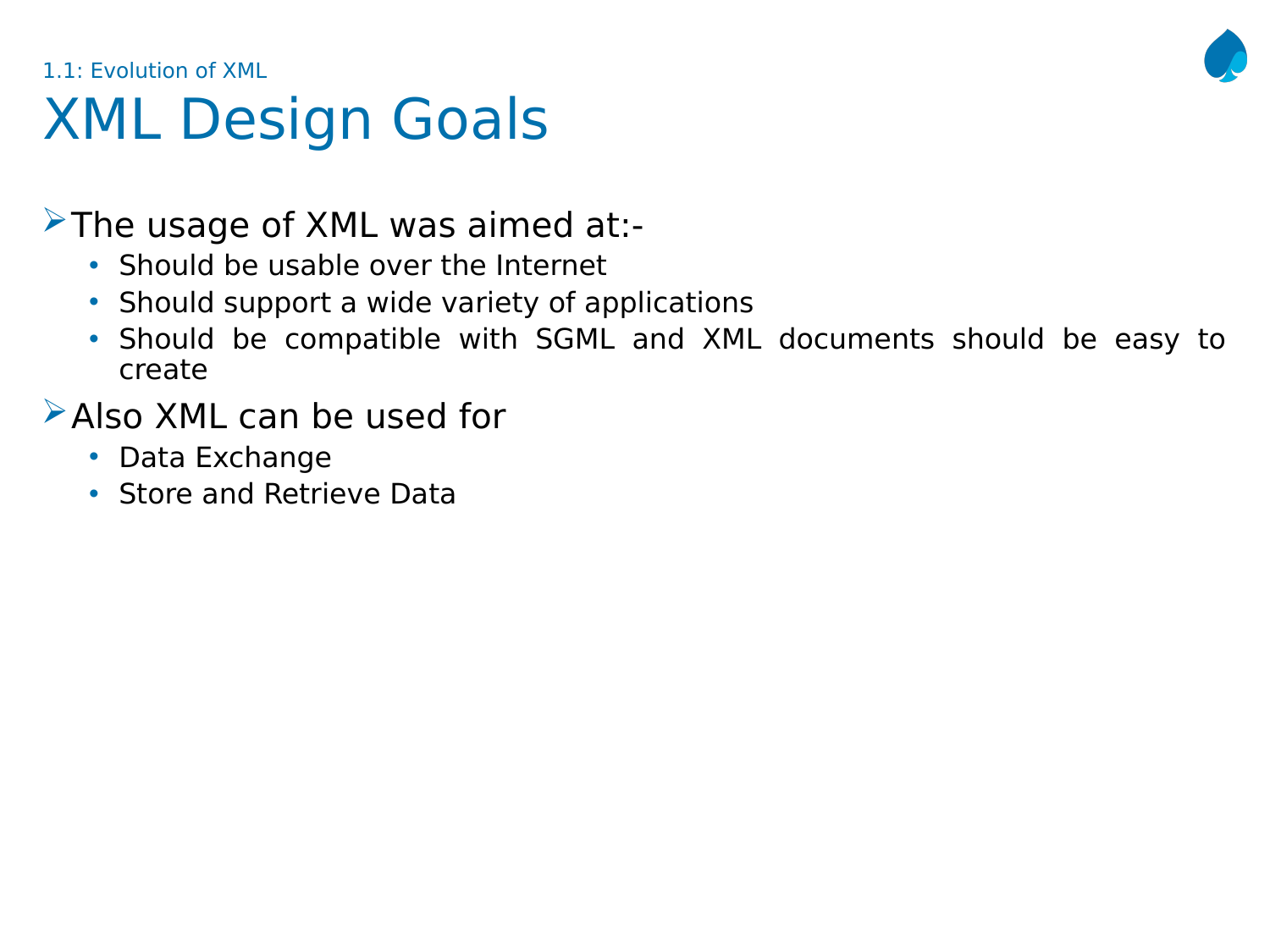

# 1.1: Evolution of XML XML Design Goals
The usage of XML was aimed at:-
Should be usable over the Internet
Should support a wide variety of applications
Should be compatible with SGML and XML documents should be easy to create
Also XML can be used for
Data Exchange
Store and Retrieve Data